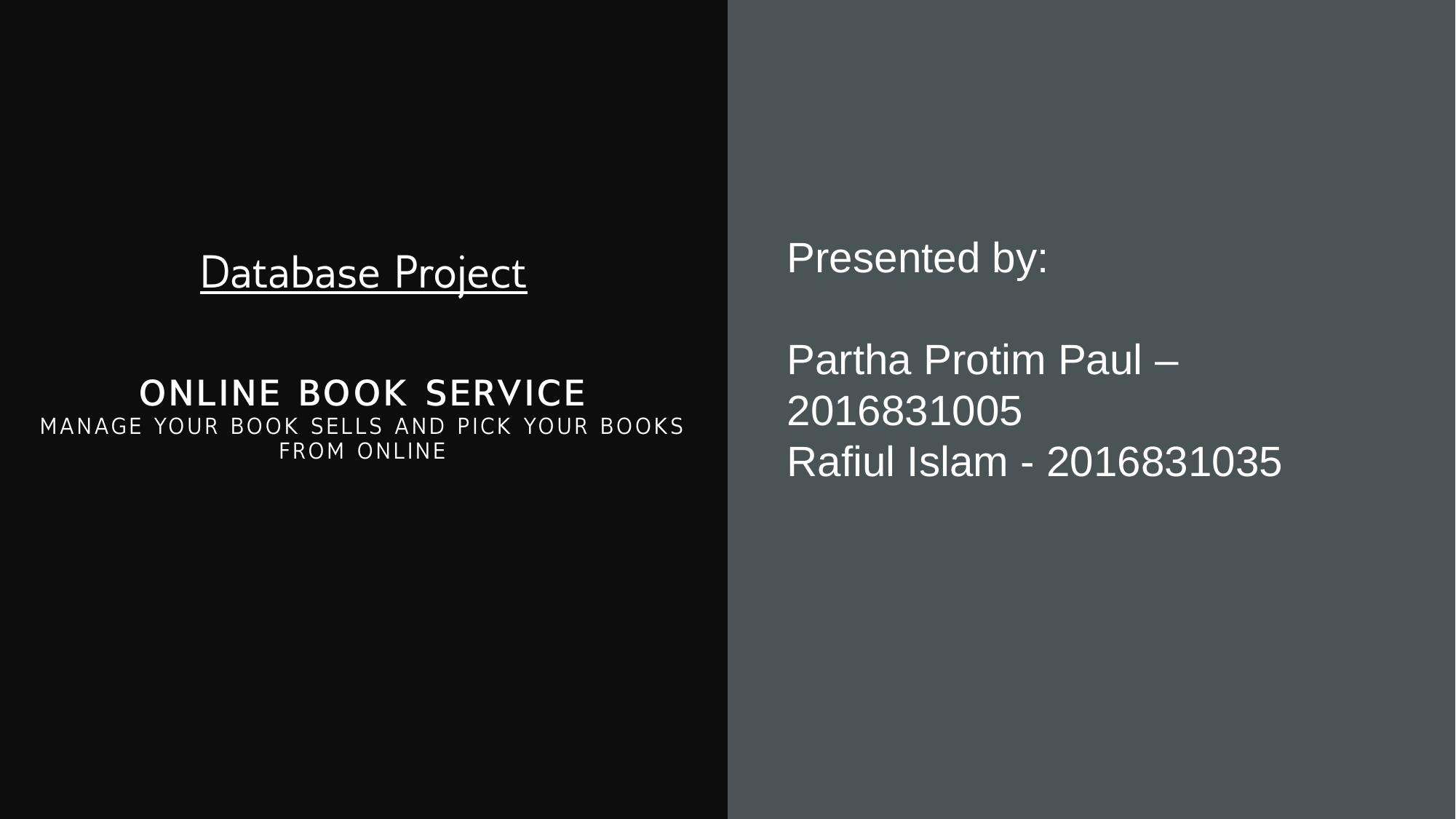

# Database Project Online Book Service Manage your book sells and Pick your books from online
Presented by:

Partha Protim Paul – 2016831005
Rafiul Islam - 2016831035